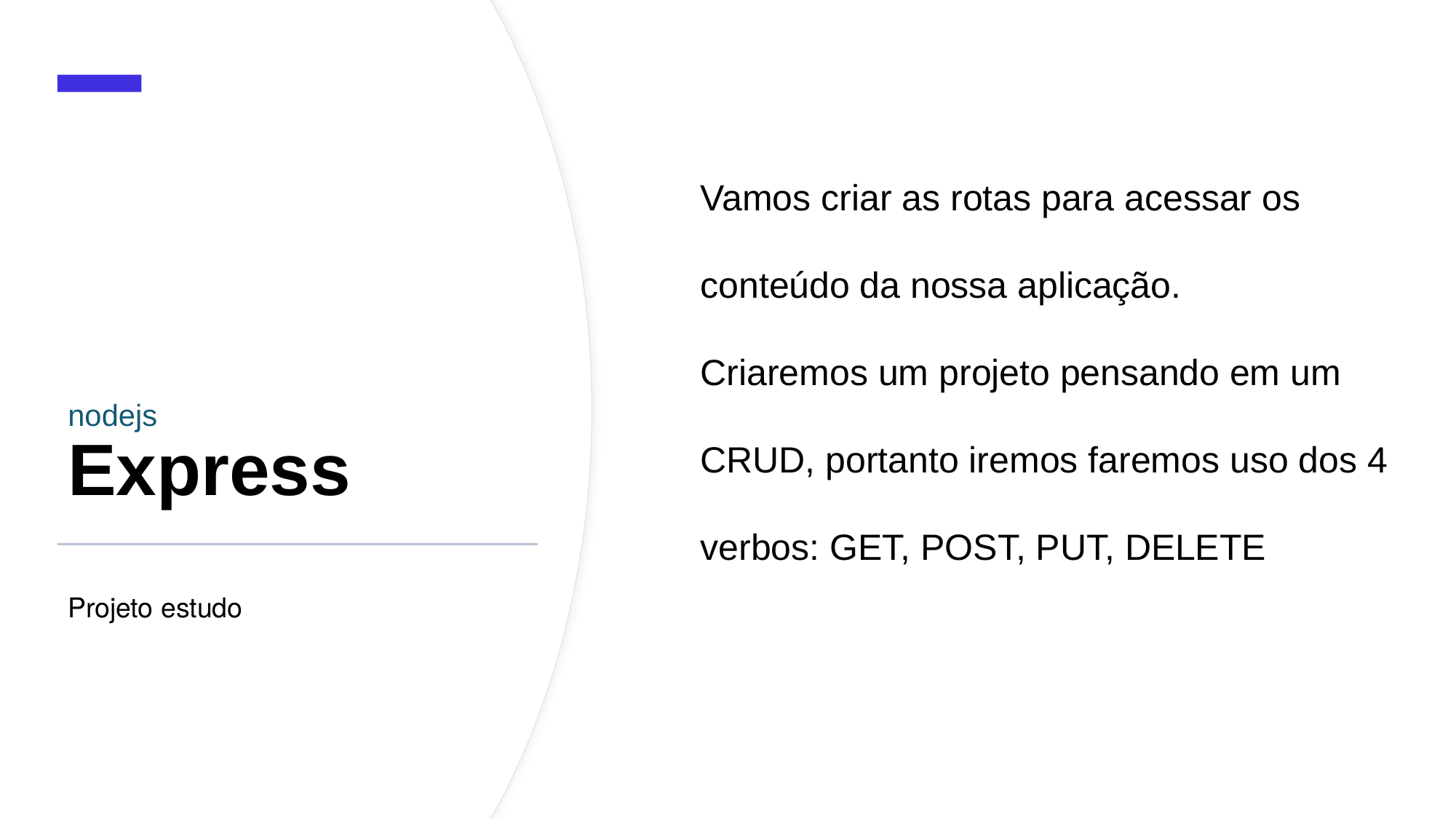

Vamos criar as rotas para acessar os conteúdo da nossa aplicação.
Criaremos um projeto pensando em um CRUD, portanto iremos faremos uso dos 4 verbos: GET, POST, PUT, DELETE
# nodejs Express

Projeto estudo